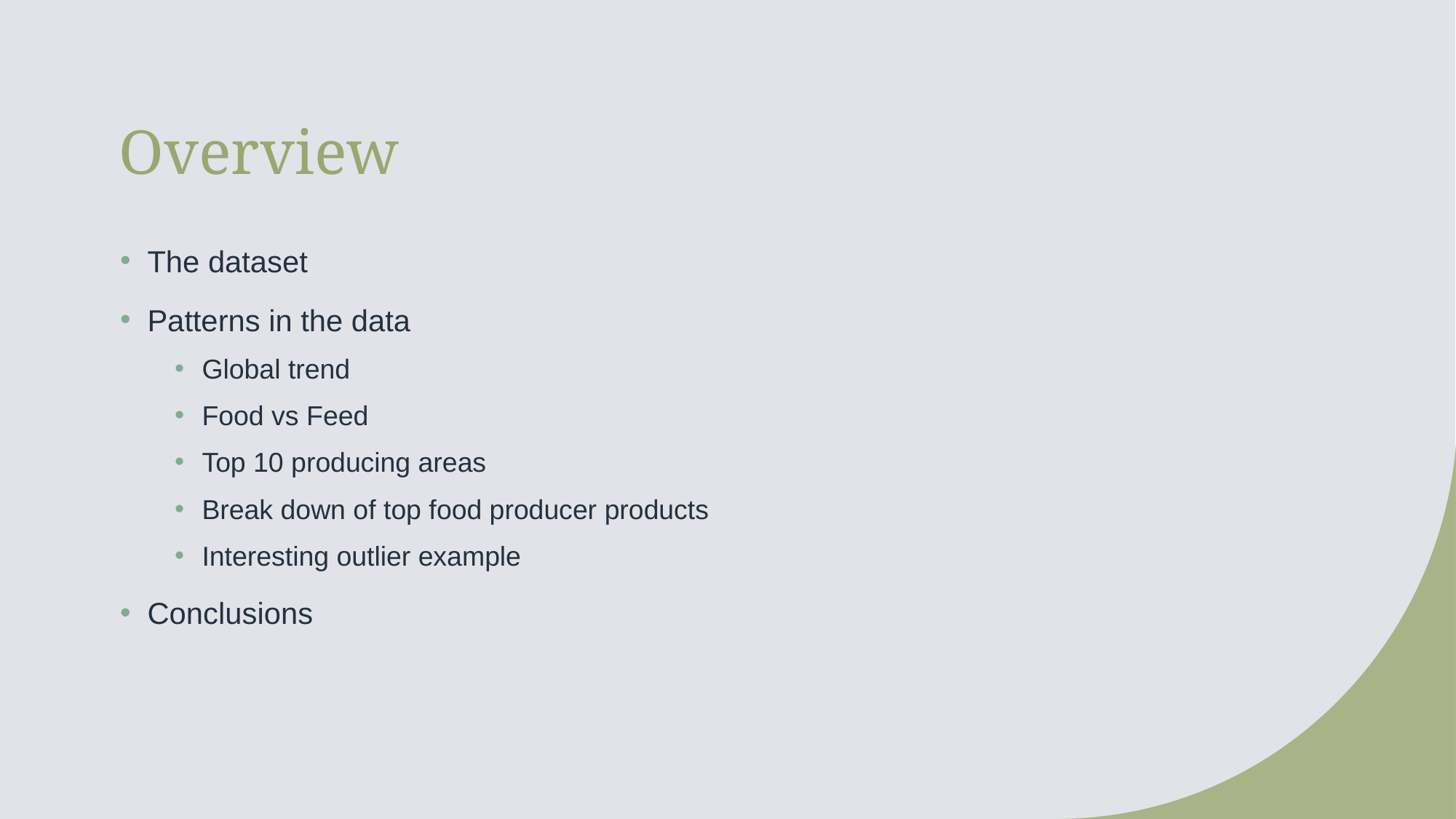

# Overview
The dataset
Patterns in the data
Global trend
Food vs Feed
Top 10 producing areas
Break down of top food producer products
Interesting outlier example
Conclusions